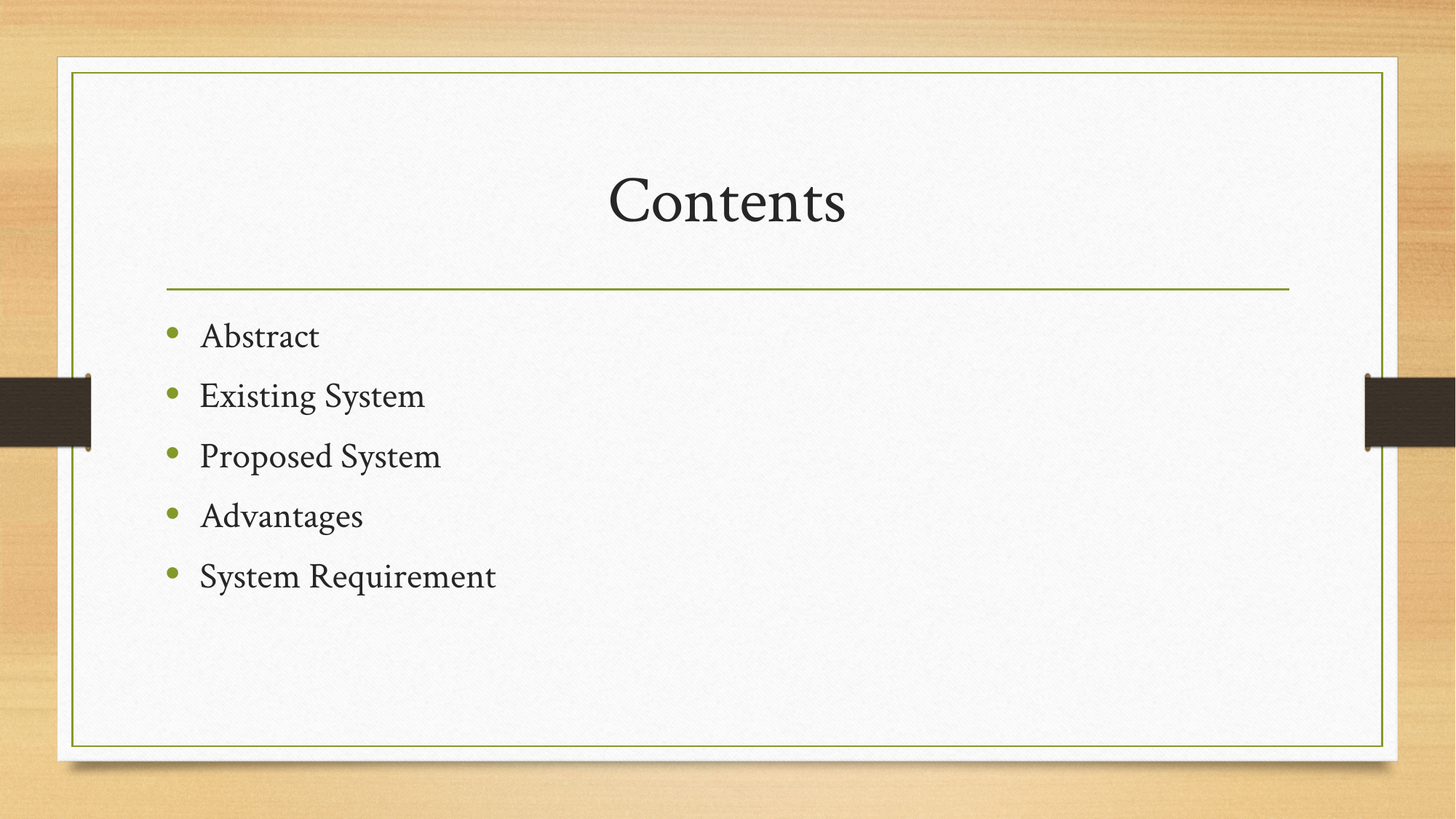

# Contents
Abstract
Existing System
Proposed System
Advantages
System Requirement